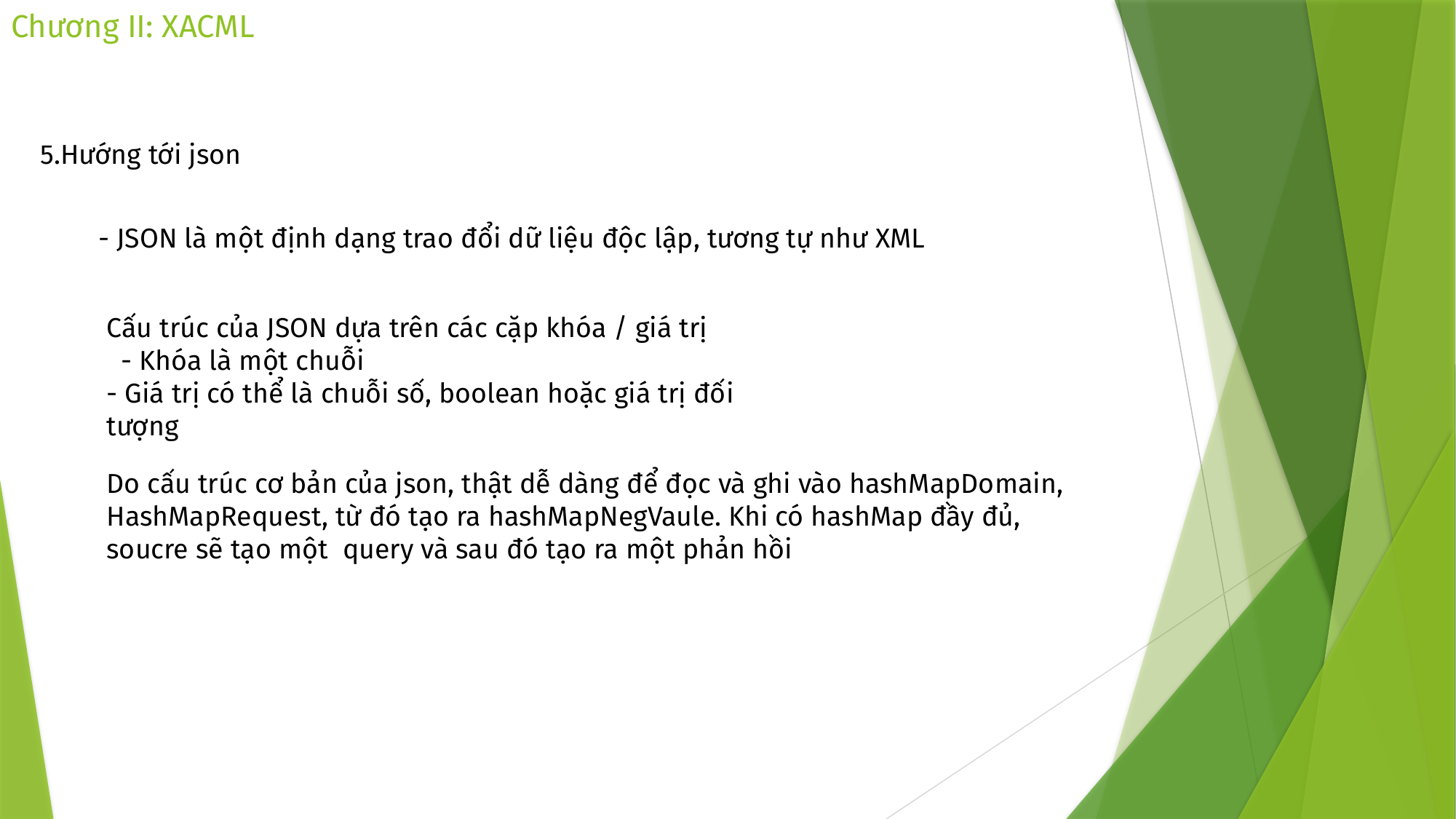

# Chương II: XACML
5.Hướng tới json
- JSON là một định dạng trao đổi dữ liệu độc lập, tương tự như XML
Cấu trúc của JSON dựa trên các cặp khóa / giá trị
  - Khóa là một chuỗi
- Giá trị có thể là chuỗi số, boolean hoặc giá trị đối tượng
Do cấu trúc cơ bản của json, thật dễ dàng để đọc và ghi vào hashMapDomain, HashMapRequest, từ đó tạo ra hashMapNegVaule. Khi có hashMap đầy đủ, soucre sẽ tạo một  query và sau đó tạo ra một phản hồi